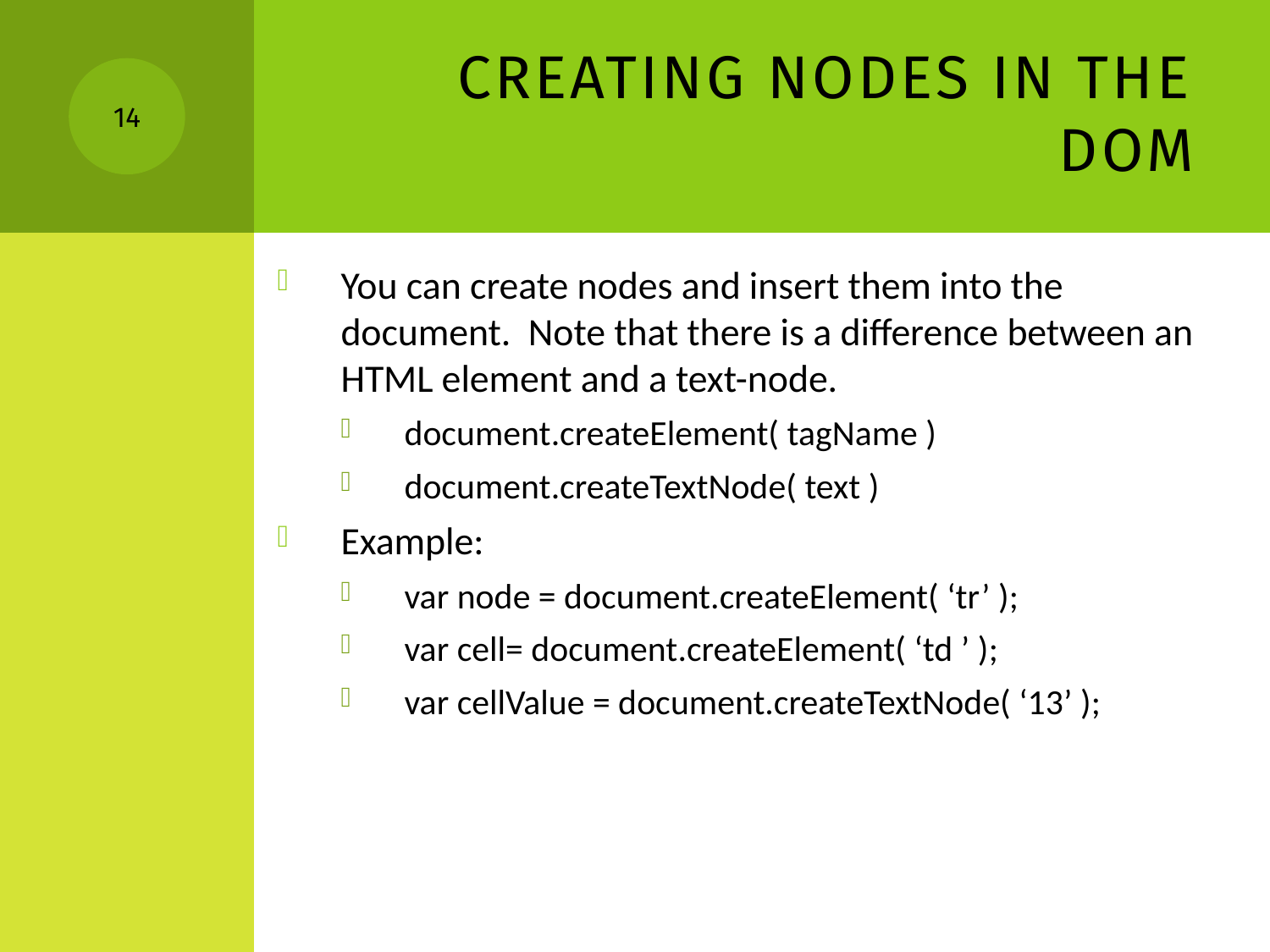

# Creating Nodes in the DOM
14
You can create nodes and insert them into the document.  Note that there is a difference between an HTML element and a text-node.
document.createElement( tagName )
document.createTextNode( text )
Example:
var node = document.createElement( ‘tr’ );
var cell= document.createElement( ‘td ’ );
var cellValue = document.createTextNode( ‘13’ );